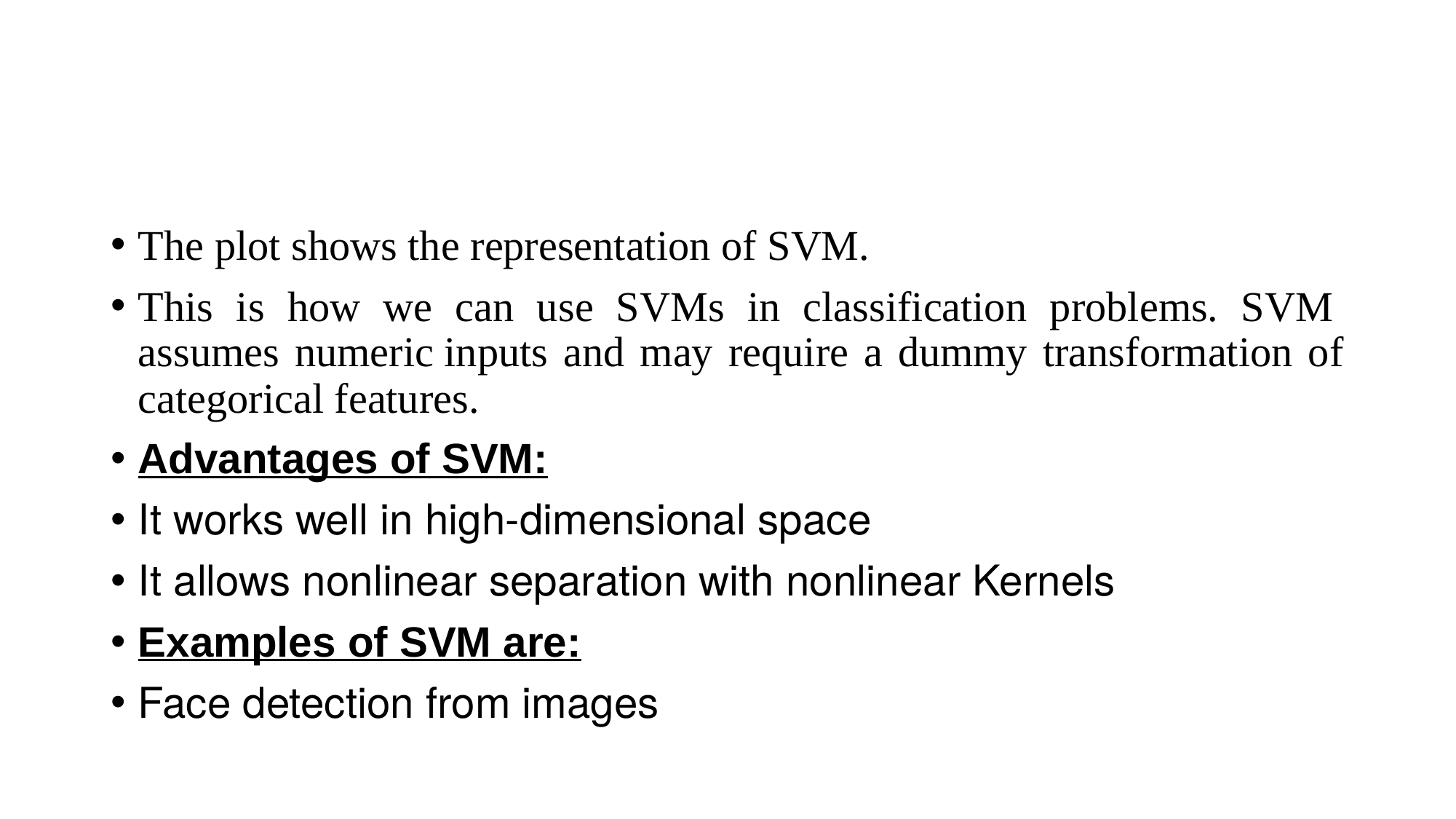

#
The plot shows the representation of SVM.
This is how we can use SVMs in classification problems. SVM  assumes numeric inputs and may require a dummy transformation of categorical features.
Advantages of SVM:
It works well in high-dimensional space
It allows nonlinear separation with nonlinear Kernels
Examples of SVM are:
Face detection from images